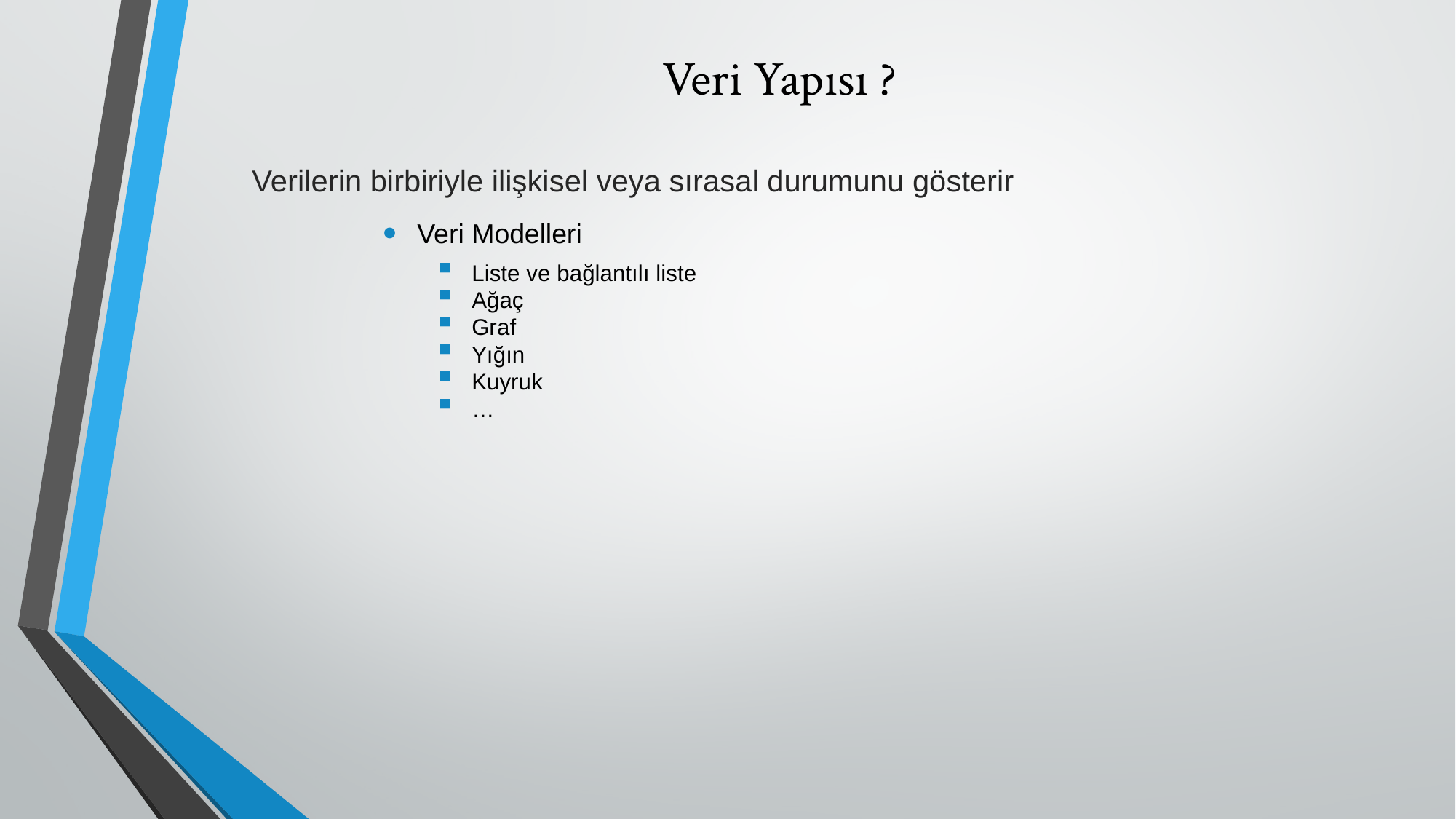

# Veri Yapısı ?
Verilerin birbiriyle ilişkisel veya sırasal durumunu gösterir
Veri Modelleri
Liste ve bağlantılı liste
Ağaç
Graf
Yığın
Kuyruk
…